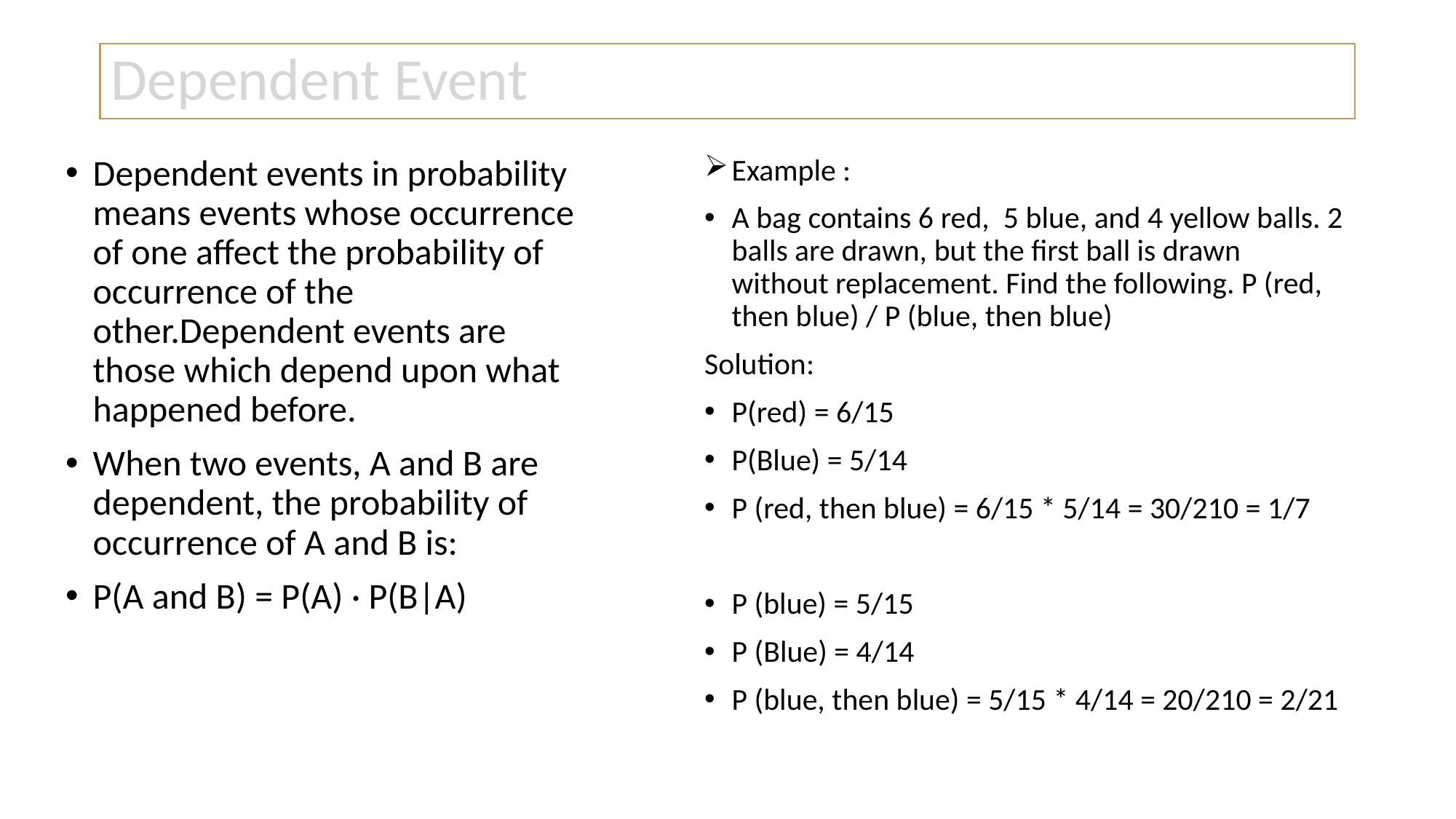

# Dependent Event
Dependent events in probability means events whose occurrence  of one affect the probability of occurrence of the other.Dependent events are those which depend upon what happened before.
When two events, A and B are dependent, the probability of occurrence of A and B is:
P(A and B) = P(A) · P(B|A)

Example :
A bag contains 6 red,  5 blue, and 4 yellow balls. 2 balls are drawn, but the first ball is drawn without replacement. Find the following. P (red, then blue) / P (blue, then blue)
Solution:
P(red) = 6/15
P(Blue) = 5/14
P (red, then blue) = 6/15 * 5/14 = 30/210 = 1/7

P (blue) = 5/15
P (Blue) = 4/14
P (blue, then blue) = 5/15 * 4/14 = 20/210 = 2/21